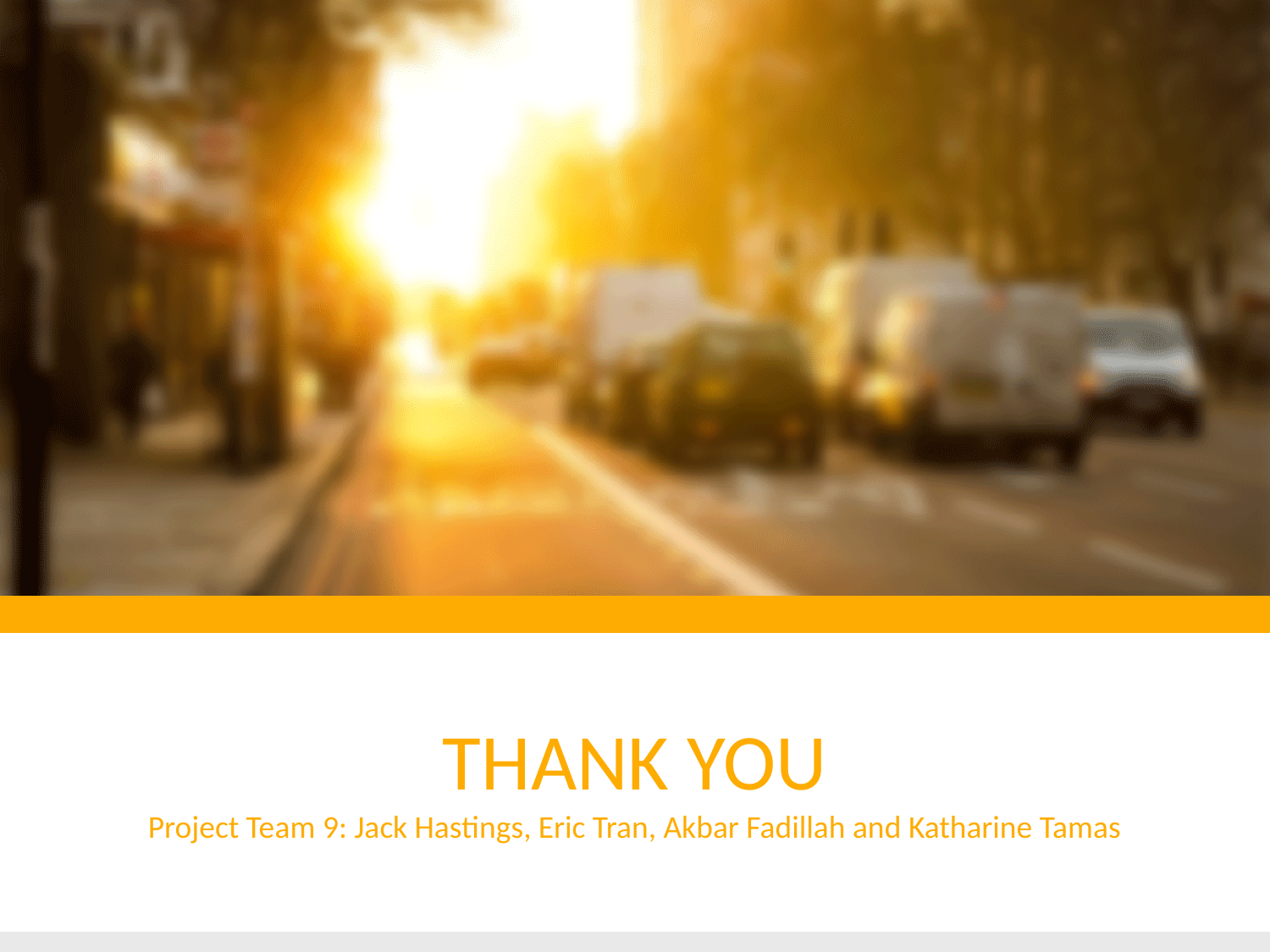

# THANK YOU Project Team 9: Jack Hastings, Eric Tran, Akbar Fadillah and Katharine Tamas